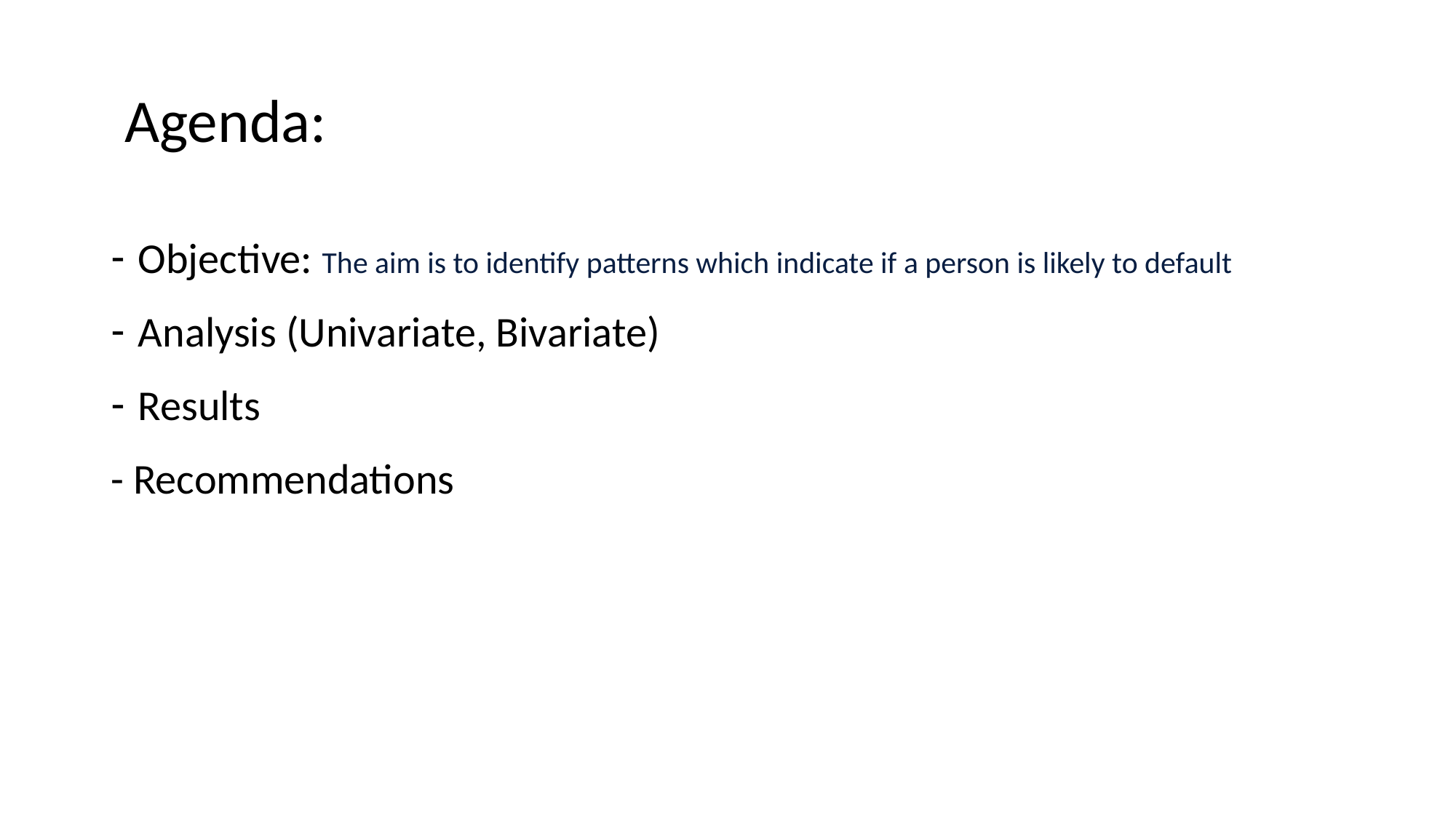

# Agenda:

Objective: The aim is to identify patterns which indicate if a person is likely to default

Analysis (Univariate, Bivariate)

Results

- Recommendations